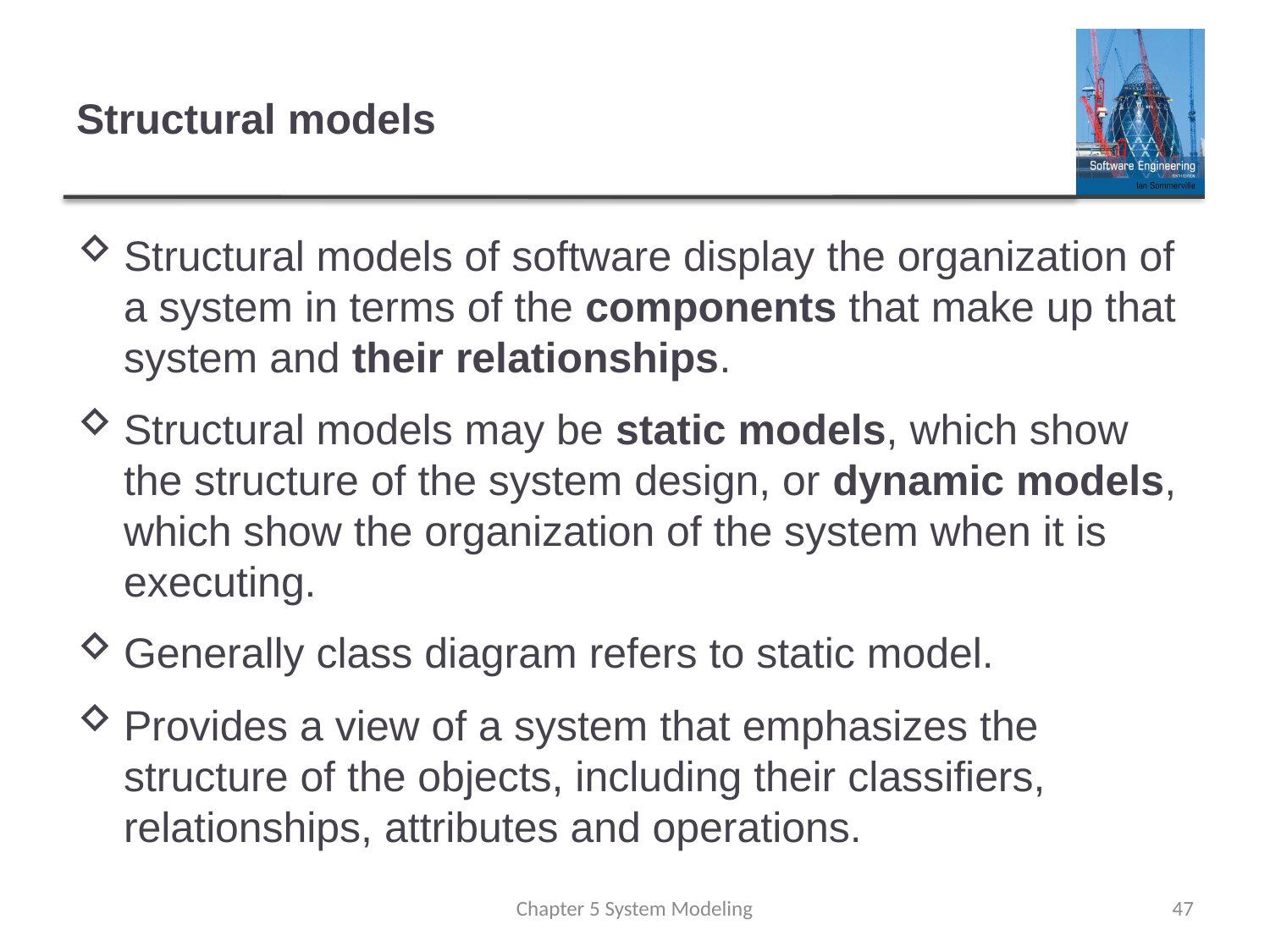

# Structural models
Structural models of software display the organization of a system in terms of the components that make up that system and their relationships.
Structural models may be static models, which show the structure of the system design, or dynamic models, which show the organization of the system when it is executing.
Generally class diagram refers to static model.
Provides a view of a system that emphasizes the structure of the objects, including their classifiers, relationships, attributes and operations.
Chapter 5 System Modeling
47